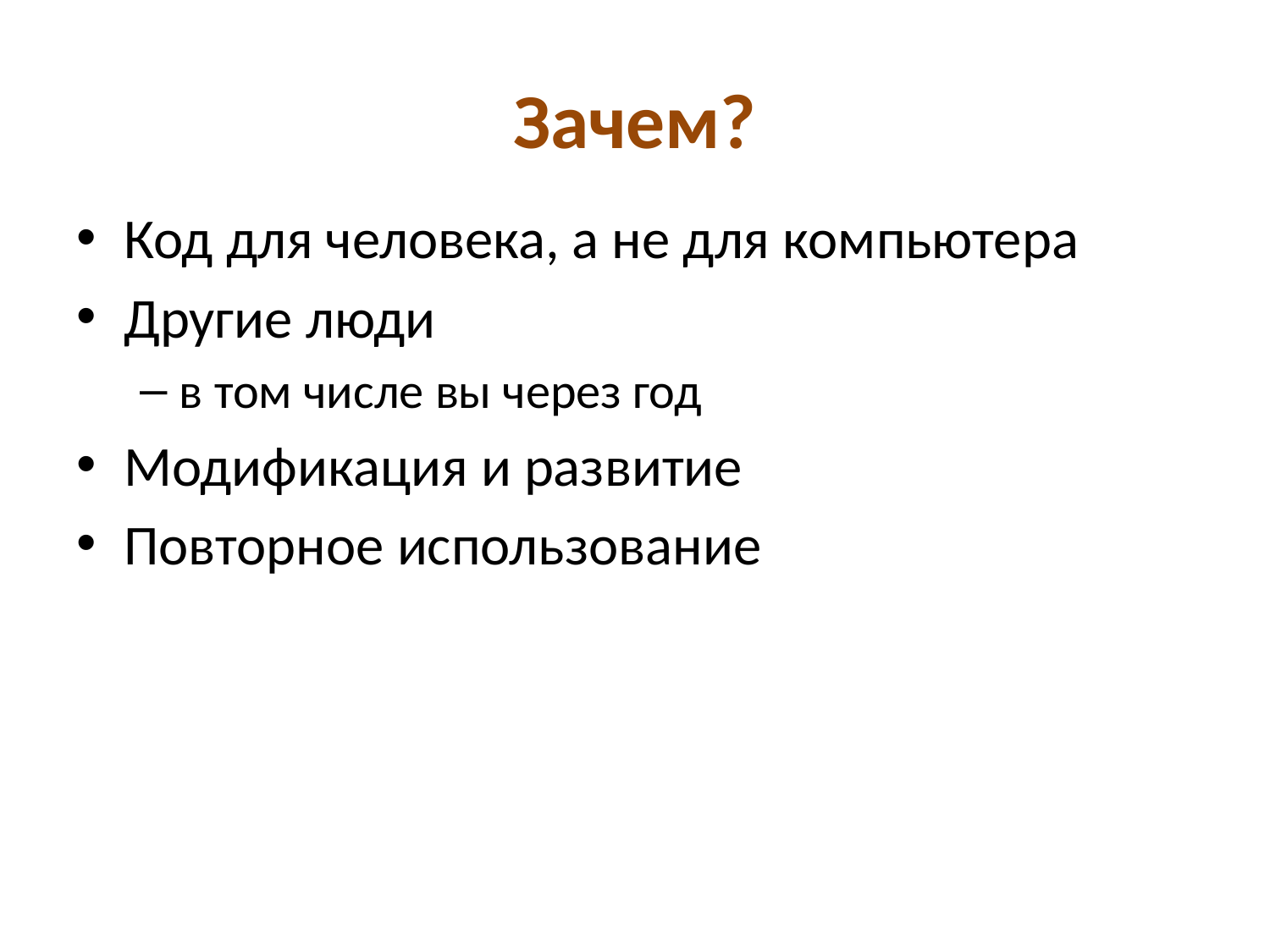

# Зачем?
Код для человека, а не для компьютера
Другие люди
в том числе вы через год
Модификация и развитие
Повторное использование